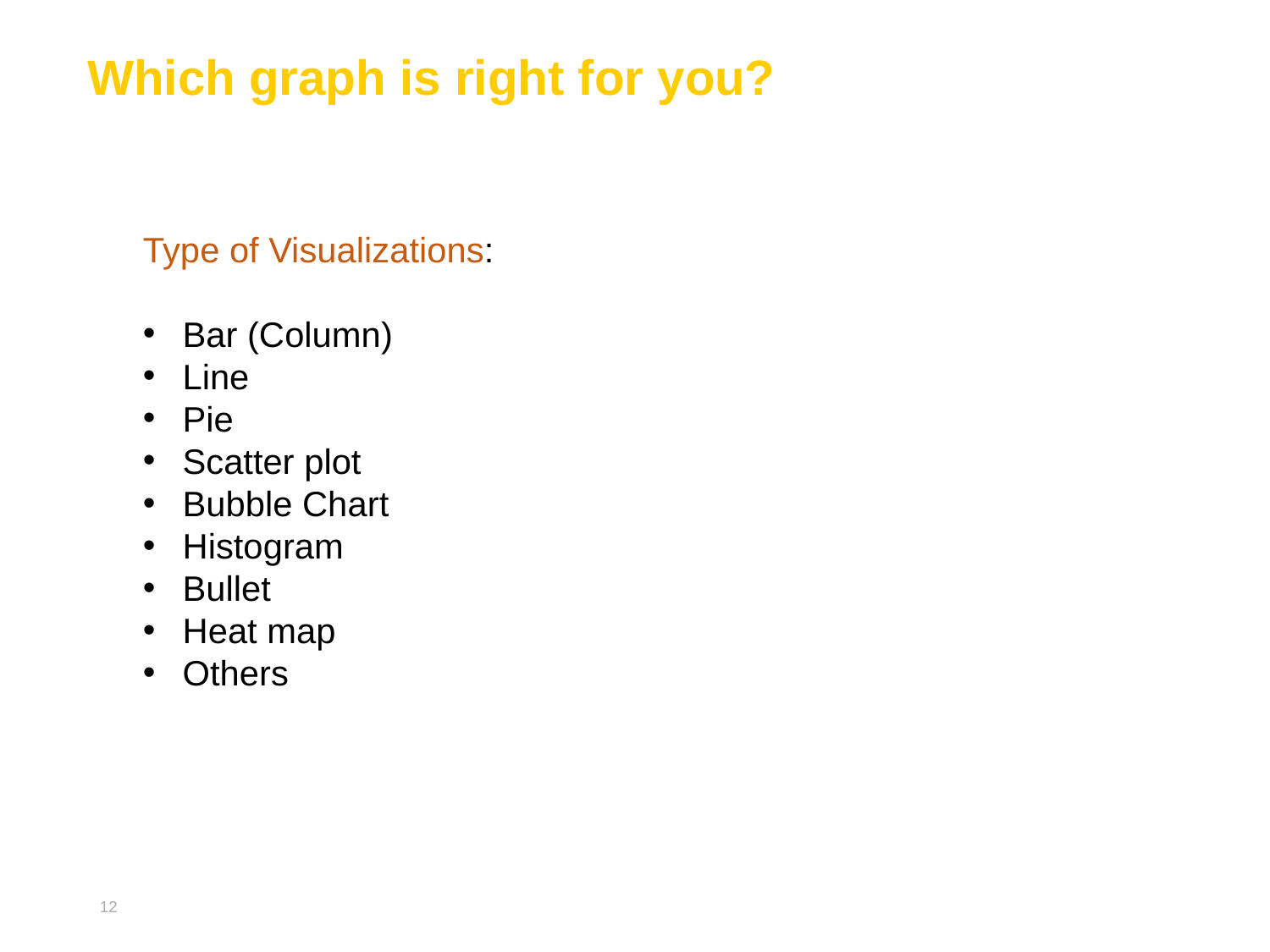

# Which graph is right for you?
Type of Visualizations:

Bar (Column)
Line
Pie
Scatter plot
Bubble Chart
Histogram
Bullet
Heat map
Others

12